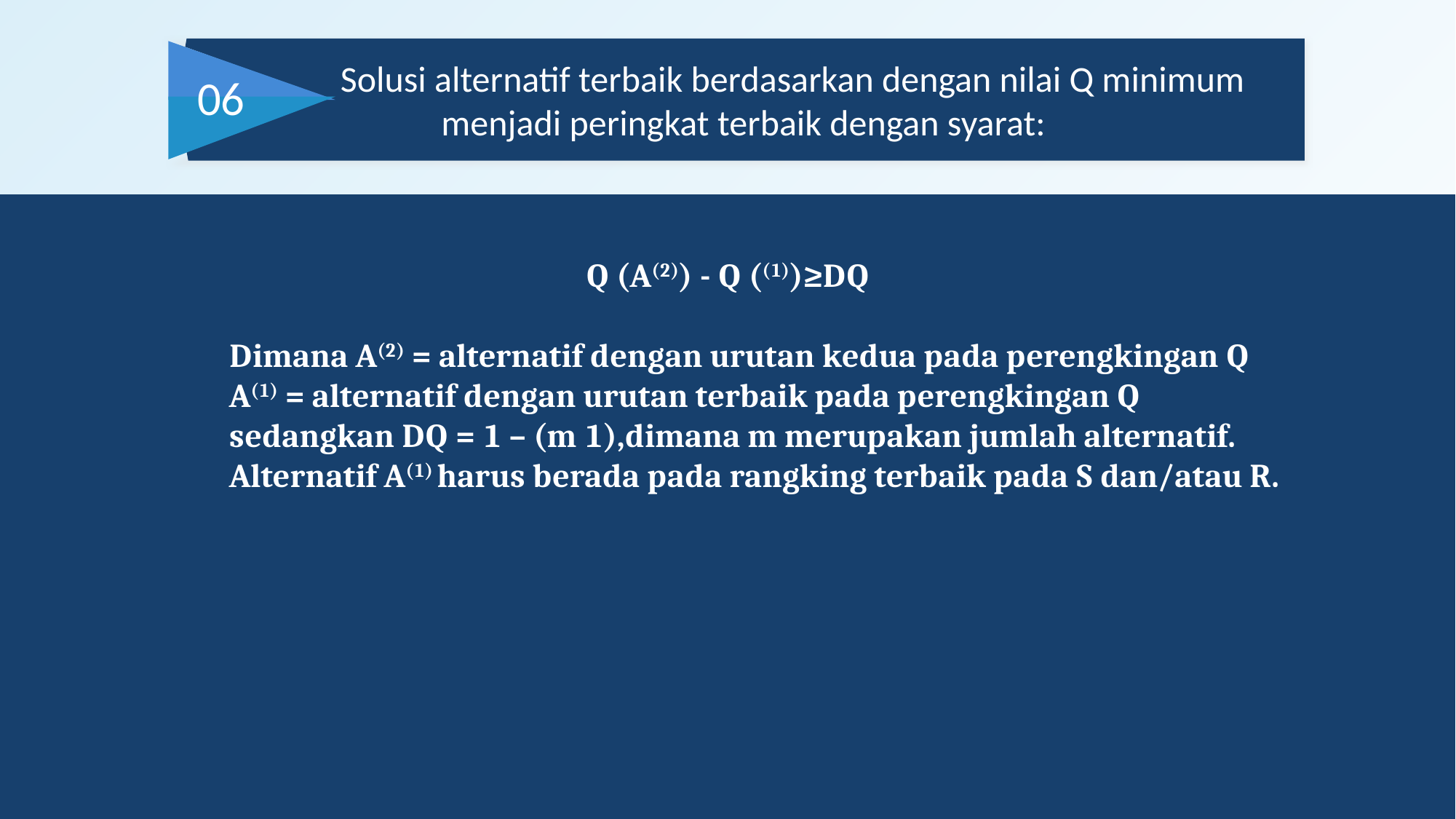

Solusi alternatif terbaik berdasarkan dengan nilai Q minimum menjadi peringkat terbaik dengan syarat:

06

Q (A(2)) - Q ((1))≥DQ

		Dimana A(2) = alternatif dengan urutan kedua pada perengkingan Q
		A(1) = alternatif dengan urutan terbaik pada perengkingan Q
		sedangkan DQ = 1 – (m 1),dimana m merupakan jumlah alternatif.
		Alternatif A(1) harus berada pada rangking terbaik pada S dan/atau R.

06
07